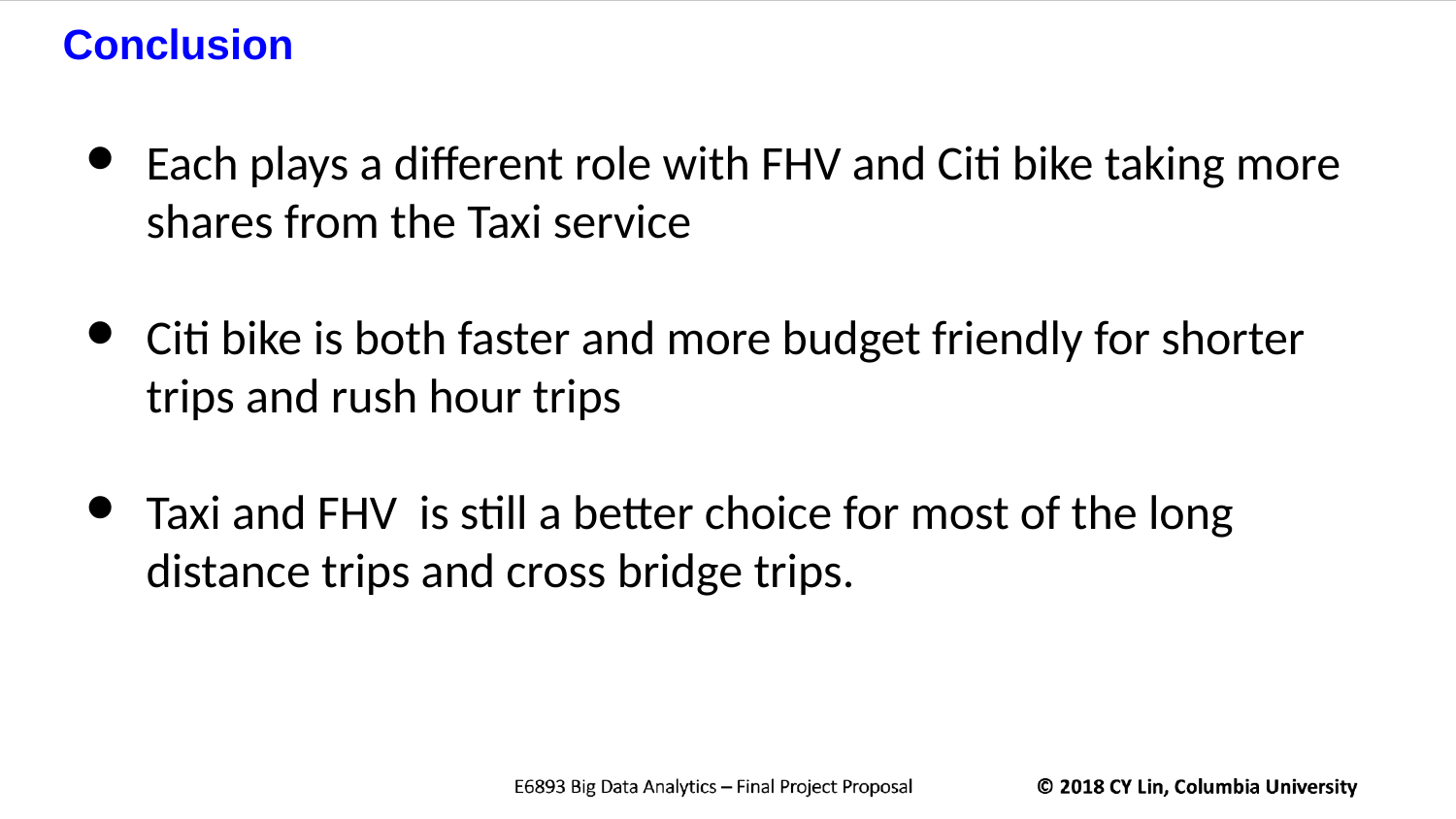

Conclusion
Each plays a different role with FHV and Citi bike taking more shares from the Taxi service

Citi bike is both faster and more budget friendly for shorter trips and rush hour trips

Taxi and FHV  is still a better choice for most of the long distance trips and cross bridge trips.